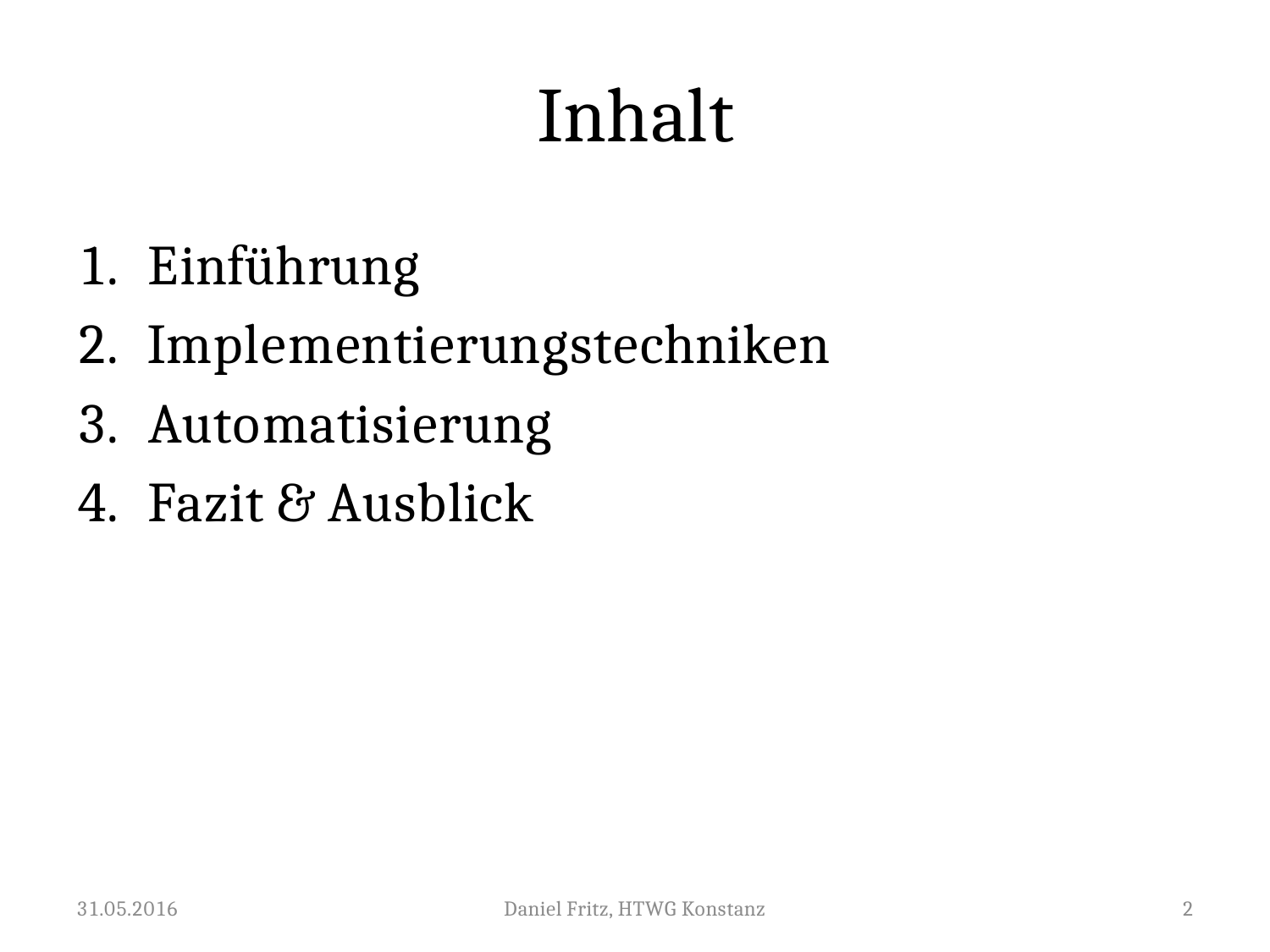

# Inhalt
Einführung
Implementierungstechniken
Automatisierung
Fazit & Ausblick
31.05.2016
Daniel Fritz, HTWG Konstanz
2